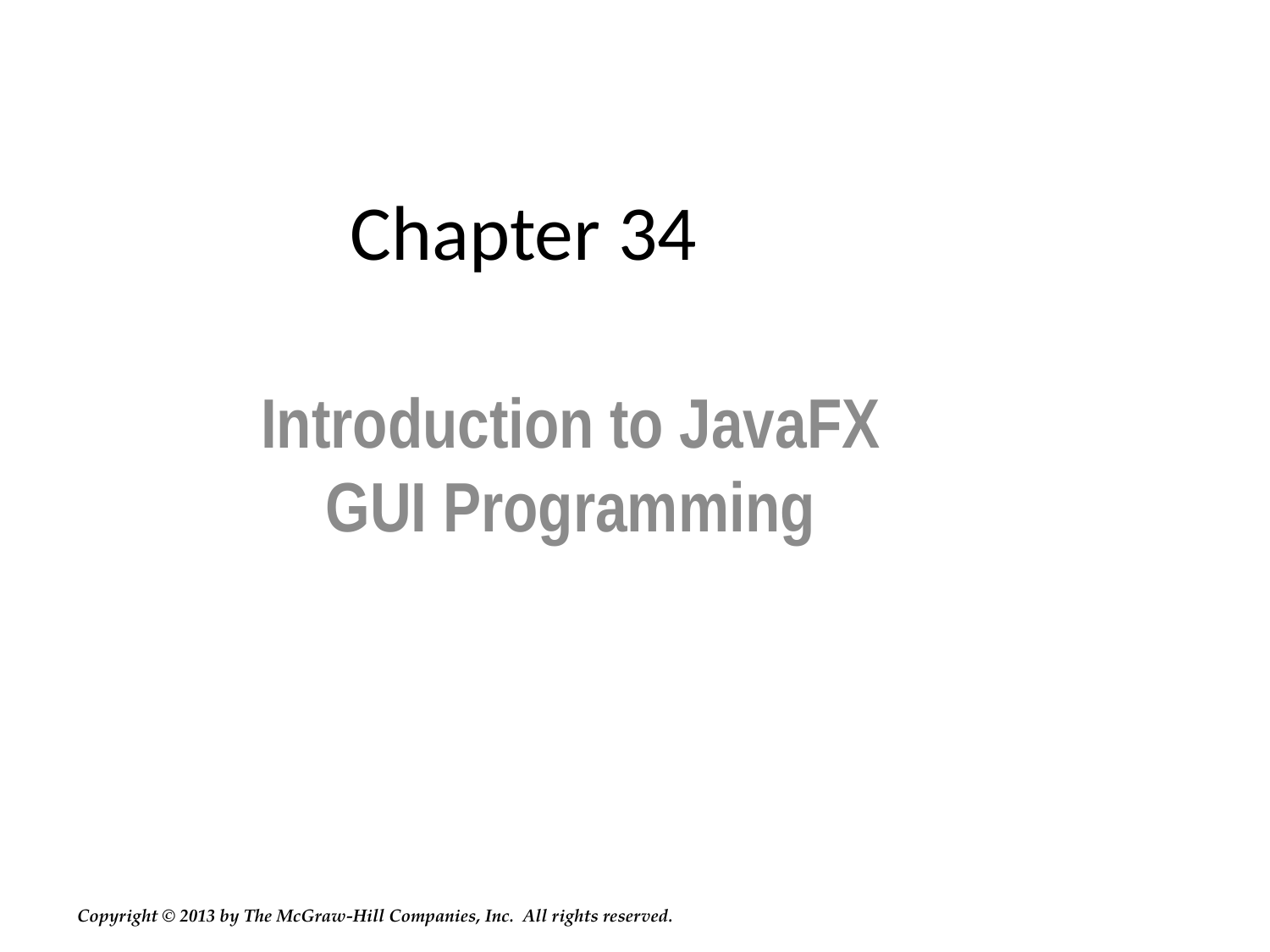

# Chapter 34
Introduction to JavaFX GUI Programming
Copyright © 2013 by The McGraw-Hill Companies, Inc.  All rights reserved.